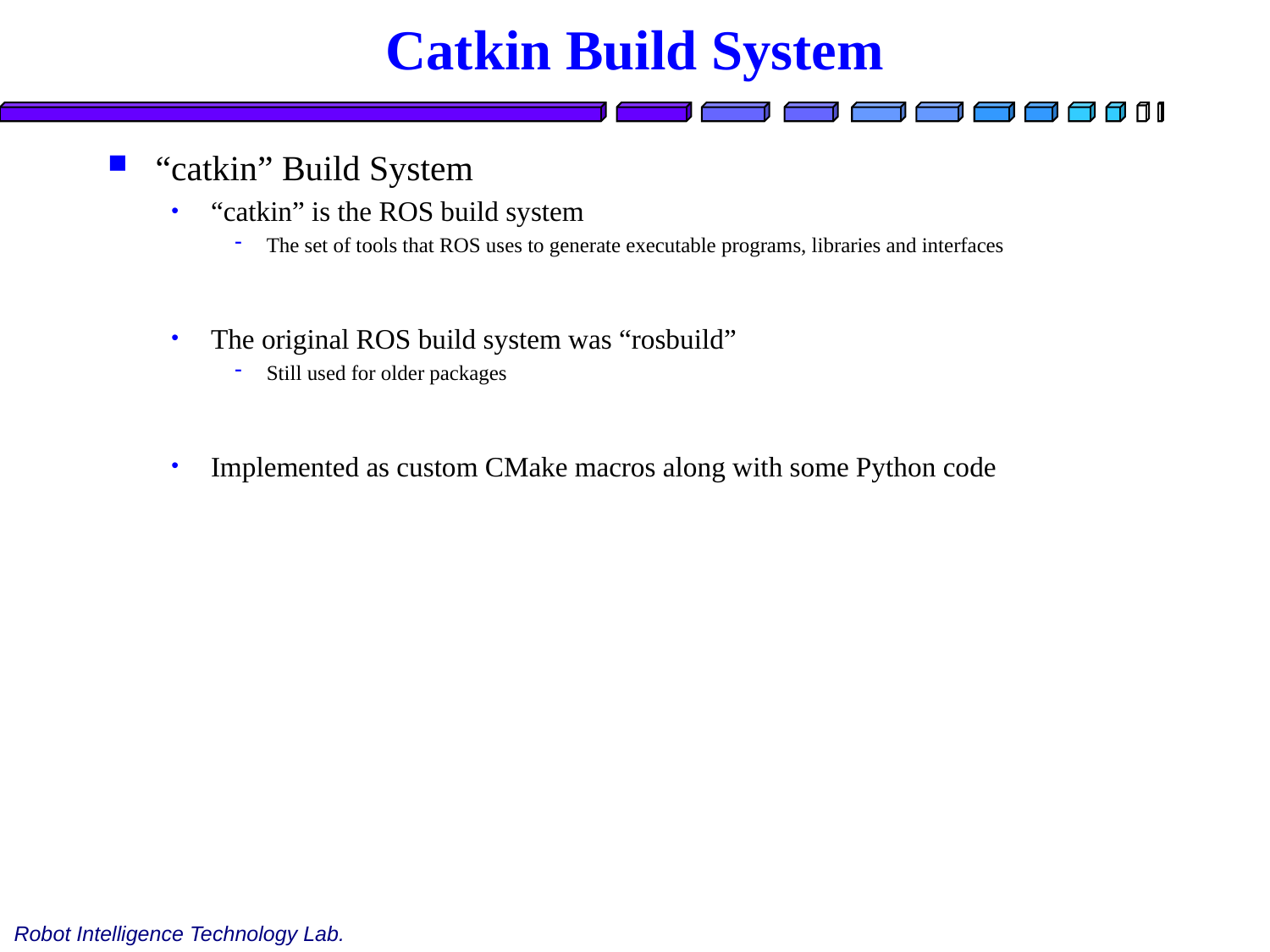

# Catkin Build System
“catkin” Build System
“catkin” is the ROS build system
The set of tools that ROS uses to generate executable programs, libraries and interfaces

The original ROS build system was “rosbuild”
Still used for older packages

Implemented as custom CMake macros along with some Python code
Robot Intelligence Technology Lab.